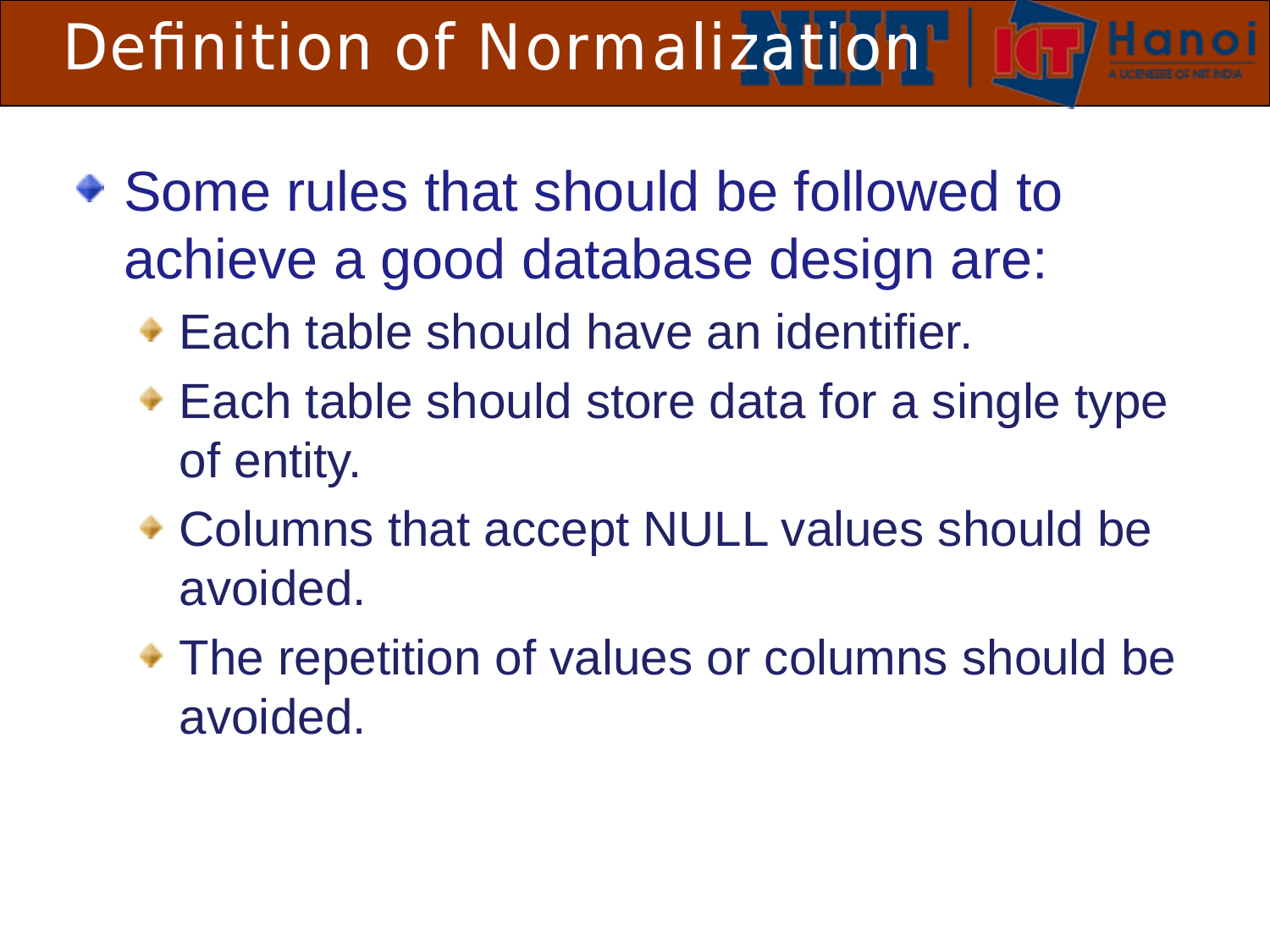

# Definition of Normalization
Some rules that should be followed to achieve a good database design are:
Each table should have an identifier.
Each table should store data for a single type of entity.
Columns that accept NULL values should be avoided.
The repetition of values or columns should be avoided.

 Slide 28 of 19